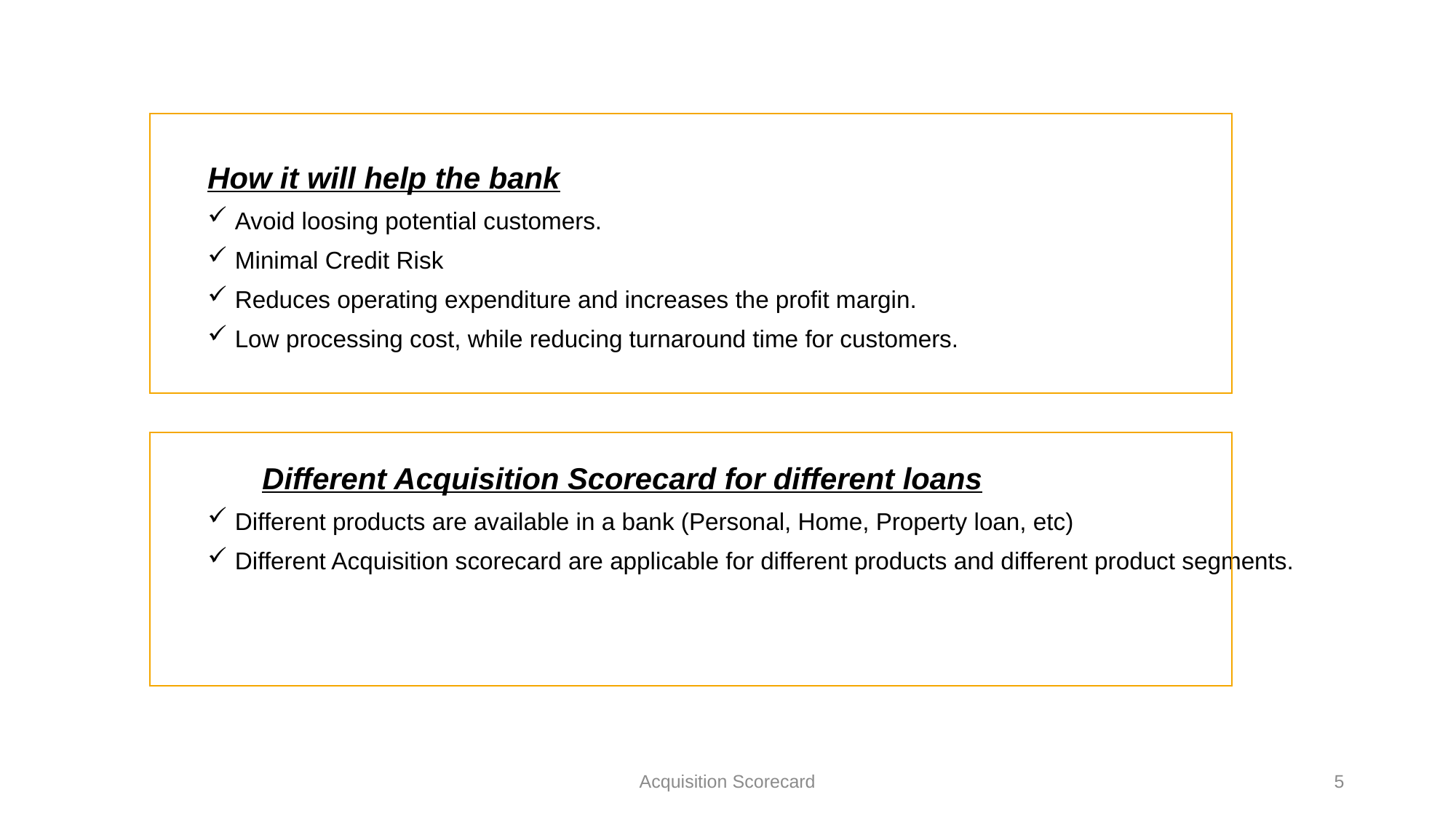

How it will help the bank
Avoid loosing potential customers.
Minimal Credit Risk
Reduces operating expenditure and increases the profit margin.
Low processing cost, while reducing turnaround time for customers.

	Different Acquisition Scorecard for different loans
Different products are available in a bank (Personal, Home, Property loan, etc)
Different Acquisition scorecard are applicable for different products and different product segments.

Acquisition Scorecard
5